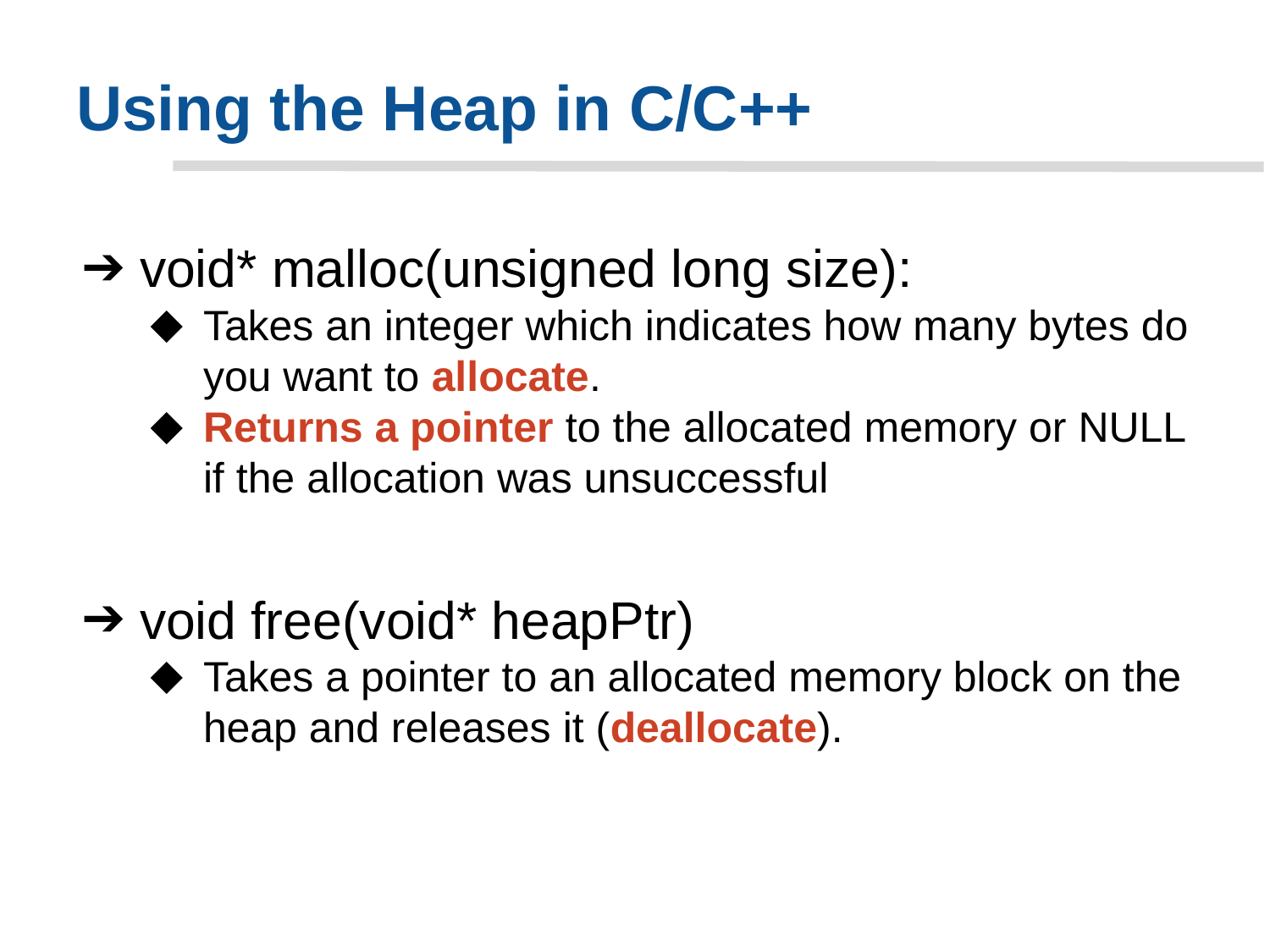

# Using the Heap in C/C++
void* malloc(unsigned long size):
Takes an integer which indicates how many bytes do you want to allocate.
Returns a pointer to the allocated memory or NULL if the allocation was unsuccessful

void free(void* heapPtr)
Takes a pointer to an allocated memory block on the heap and releases it (deallocate).